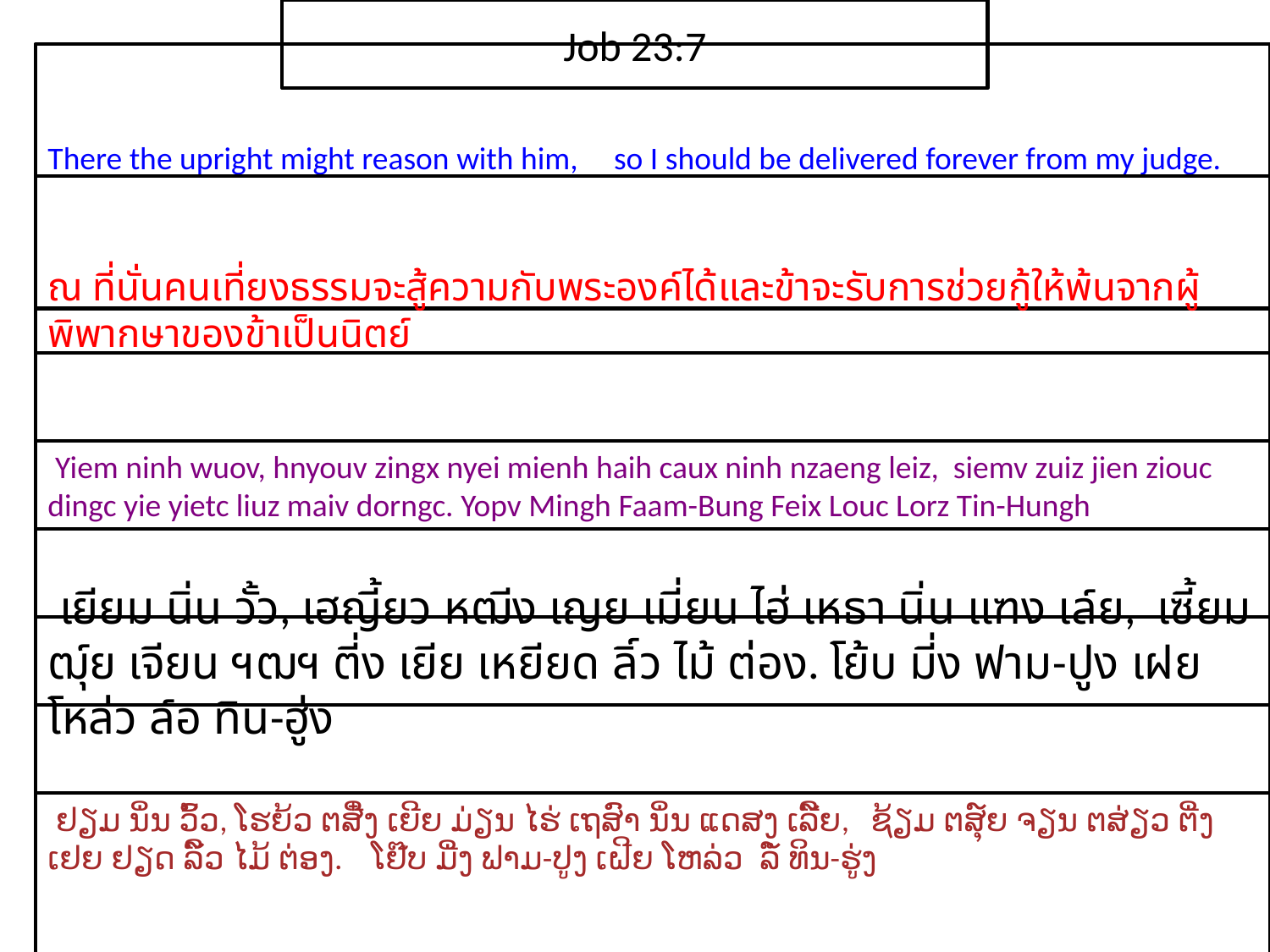

Job 23:7
There the upright might reason with him,     so I should be delivered forever from my judge.
ณ ที่​นั่น​คน​เที่ยง​ธรรม​จะ​สู้​ความ​กับ​พระ​องค์​ได้และ​ข้า​จะ​รับ​การ​ช่วย​กู้​ให้​พ้น​จาก​ผู้​พิพากษา​ของ​ข้า​เป็น​นิตย์
 Yiem ninh wuov, hnyouv zingx nyei mienh haih caux ninh nzaeng leiz,  siemv zuiz jien ziouc dingc yie yietc liuz maiv dorngc. Yopv Mingh Faam-Bung Feix Louc Lorz Tin-Hungh
 เยียม นิ่น วั้ว, เฮญี้ยว หฒีง เญย เมี่ยน ไฮ่ เหธา นิ่น แฑง เล์ย,  เซี้ยม ฒุ์ย เจียน ฯฒฯ ตี่ง เยีย เหยียด ลิ์ว ไม้ ต่อง. โย้บ มี่ง ฟาม-ปูง เฝย โหล่ว ล์อ ทิน-ฮู่ง
 ຢຽມ ນິ່ນ ວົ້ວ, ໂຮຍ້ວ ຕສີ໋ງ ເຍີຍ ມ່ຽນ ໄຮ່ ເຖສົາ ນິ່ນ ແດສງ ເລີ໌ຍ,   ຊ້ຽມ ຕສຸ໌ຍ ຈຽນ ຕສ່ຽວ ຕີ່ງ ເຢຍ ຢຽດ ລິ໌ວ ໄມ້ ຕ່ອງ.    ໂຢ໊ບ ມີ່ງ ຟາມ-ປູງ ເຝີຍ ໂຫລ່ວ  ລໍ໌ ທິນ-ຮູ່ງ